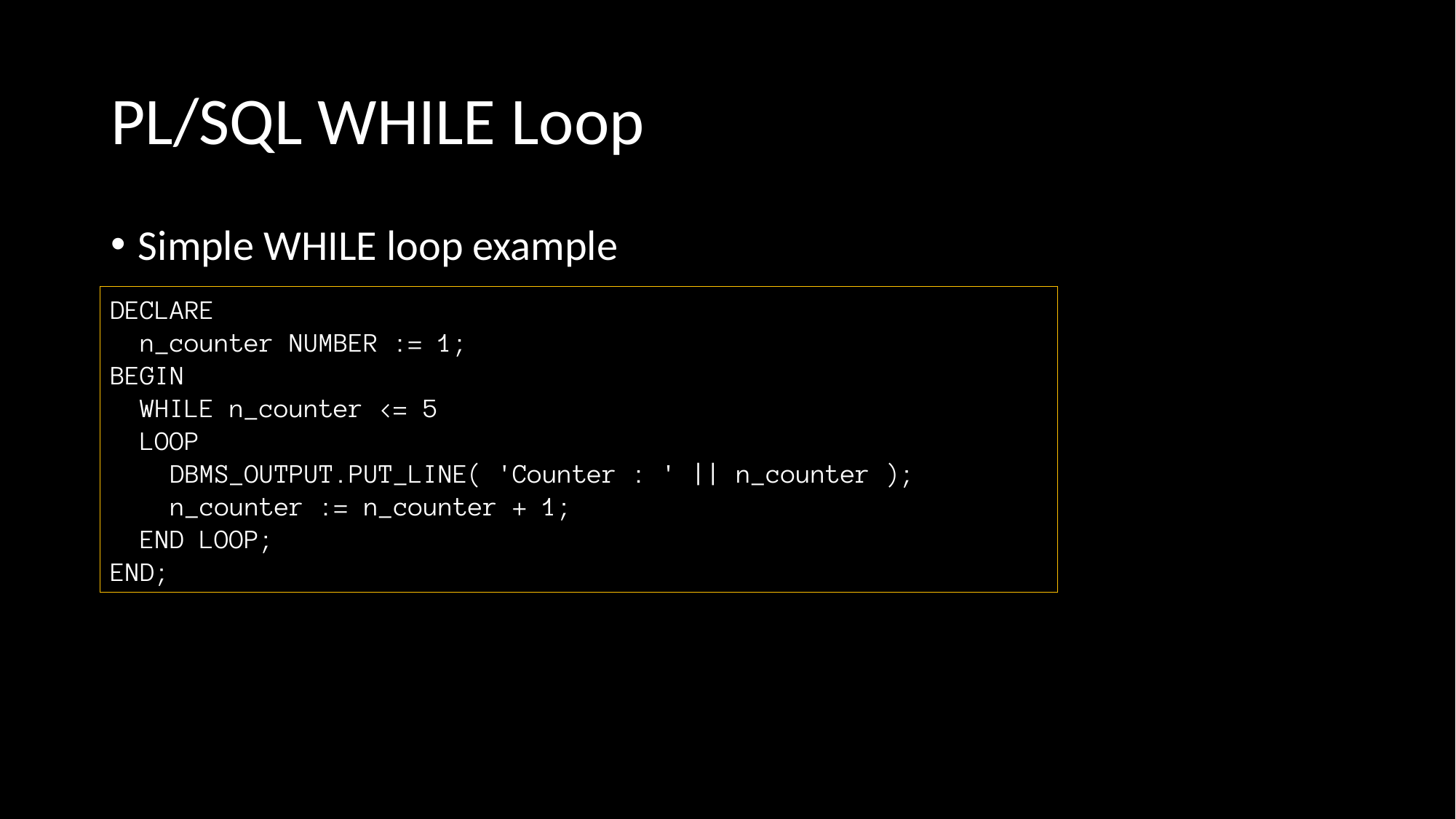

# PL/SQL WHILE Loop
Simple WHILE loop example
DECLARE
  n_counter NUMBER := 1;
BEGIN
  WHILE n_counter <= 5
  LOOP
    DBMS_OUTPUT.PUT_LINE( 'Counter : ' || n_counter );
    n_counter := n_counter + 1;
  END LOOP;
END;